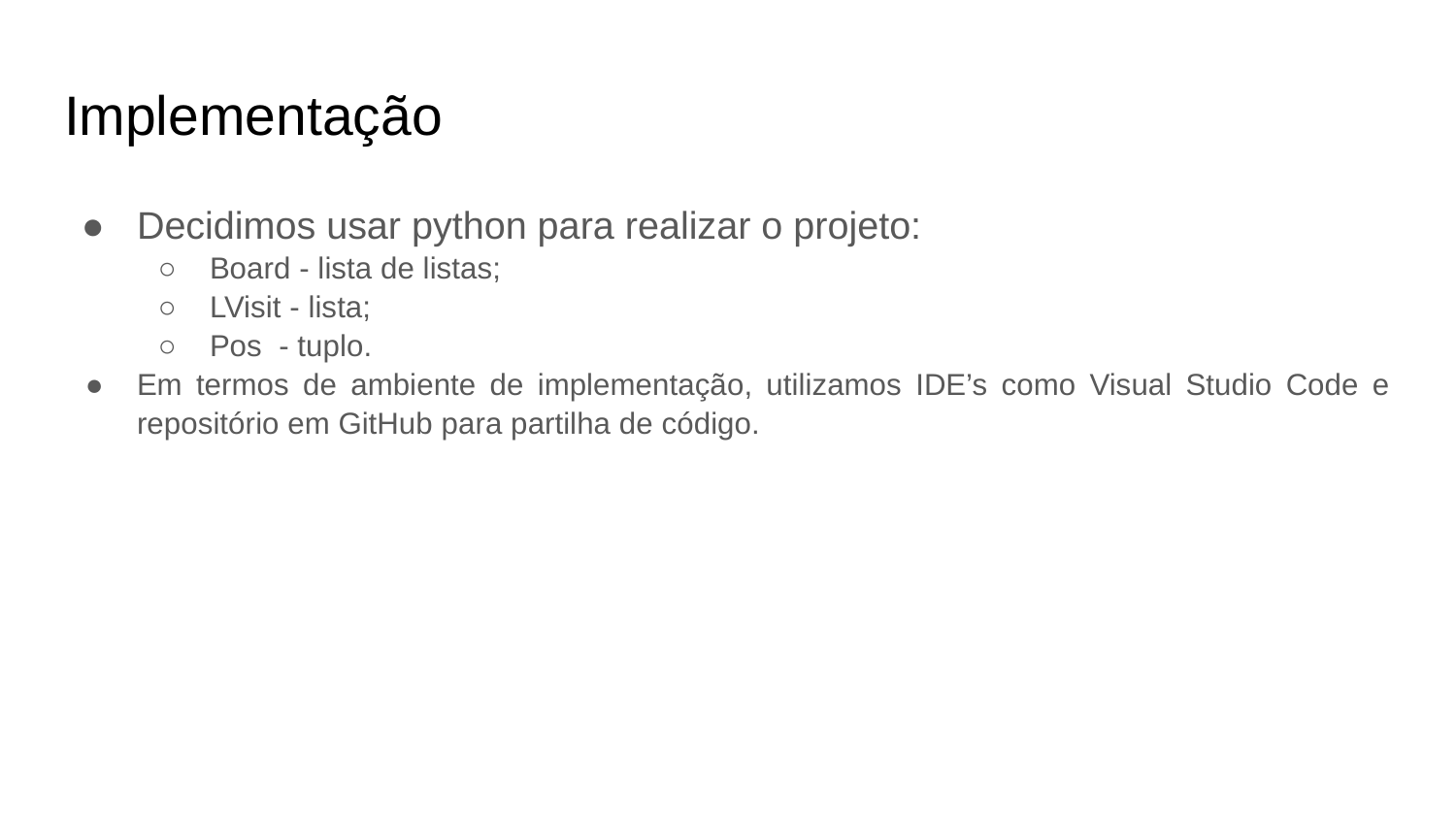

# Implementação
Decidimos usar python para realizar o projeto:
Board - lista de listas;
LVisit - lista;
Pos  - tuplo.
Em termos de ambiente de implementação, utilizamos IDE’s como Visual Studio Code e repositório em GitHub para partilha de código.